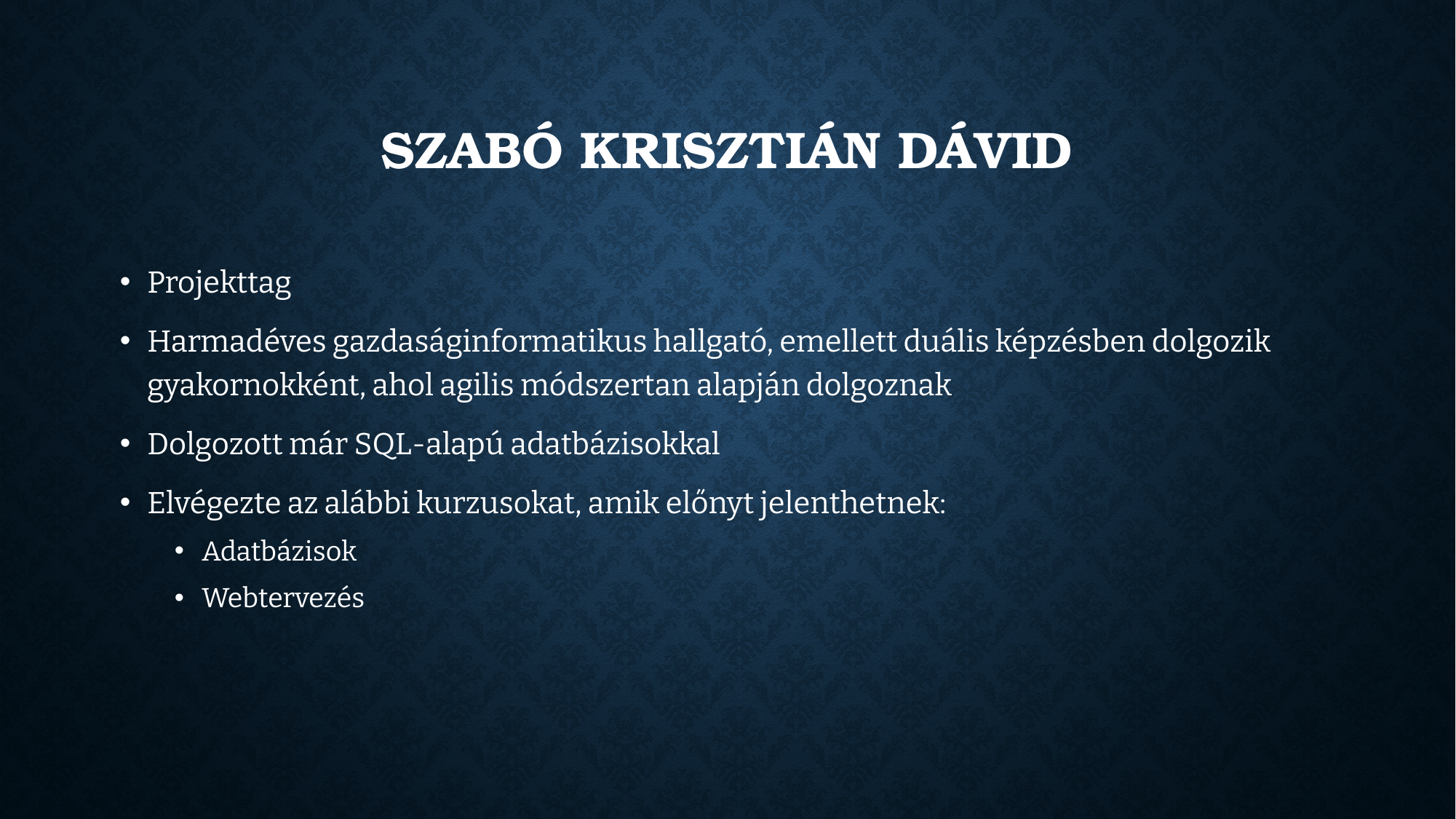

# Szabó Krisztián Dávid
Projekttag
Harmadéves gazdaságinformatikus hallgató, emellett duális képzésben dolgozik gyakornokként, ahol agilis módszertan alapján dolgoznak
Dolgozott már SQL-alapú adatbázisokkal
Elvégezte az alábbi kurzusokat, amik előnyt jelenthetnek:
Adatbázisok
Webtervezés